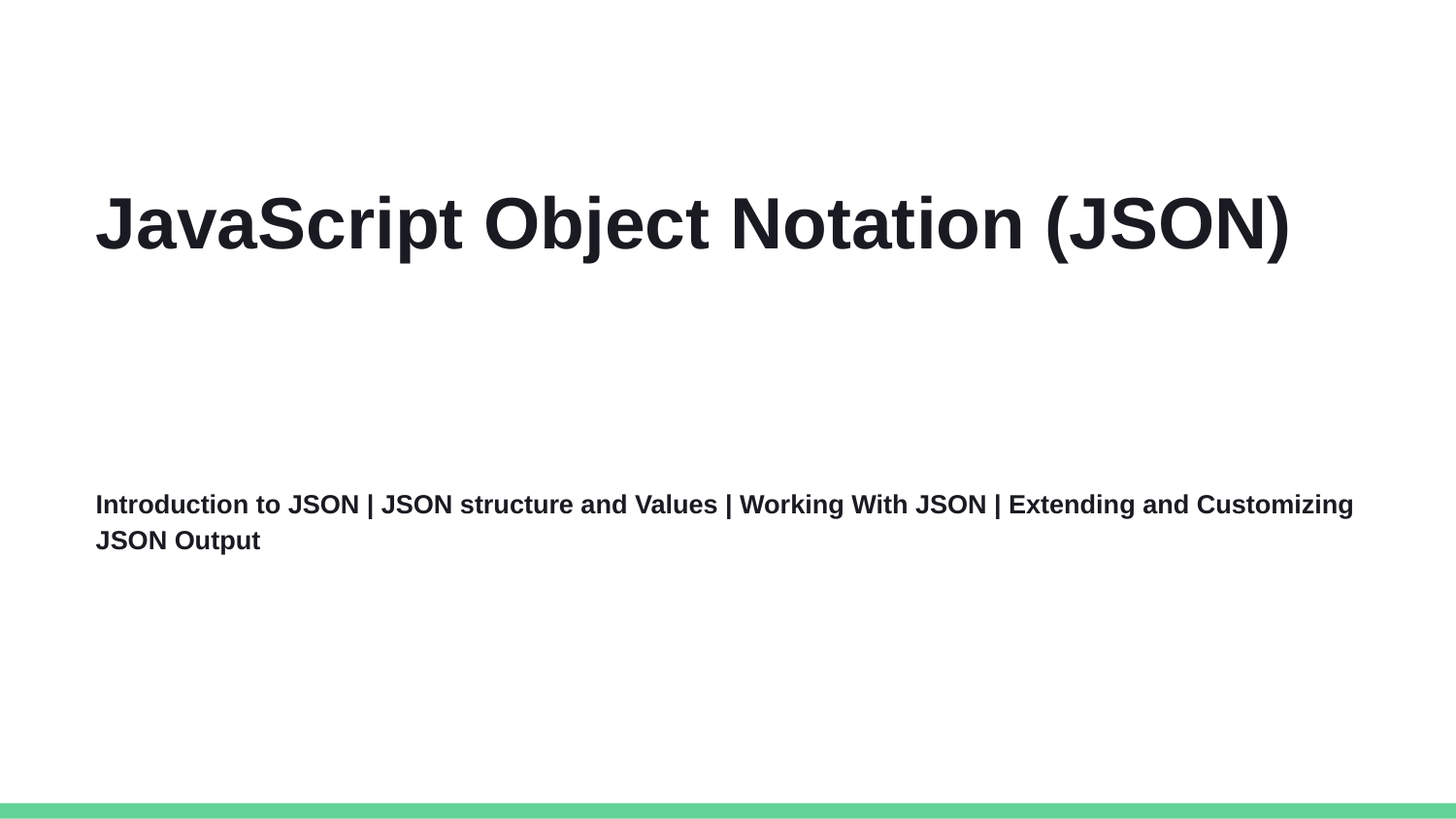

JavaScript Object Notation (JSON)
Introduction to JSON | JSON structure and Values | Working With JSON | Extending and Customizing JSON Output